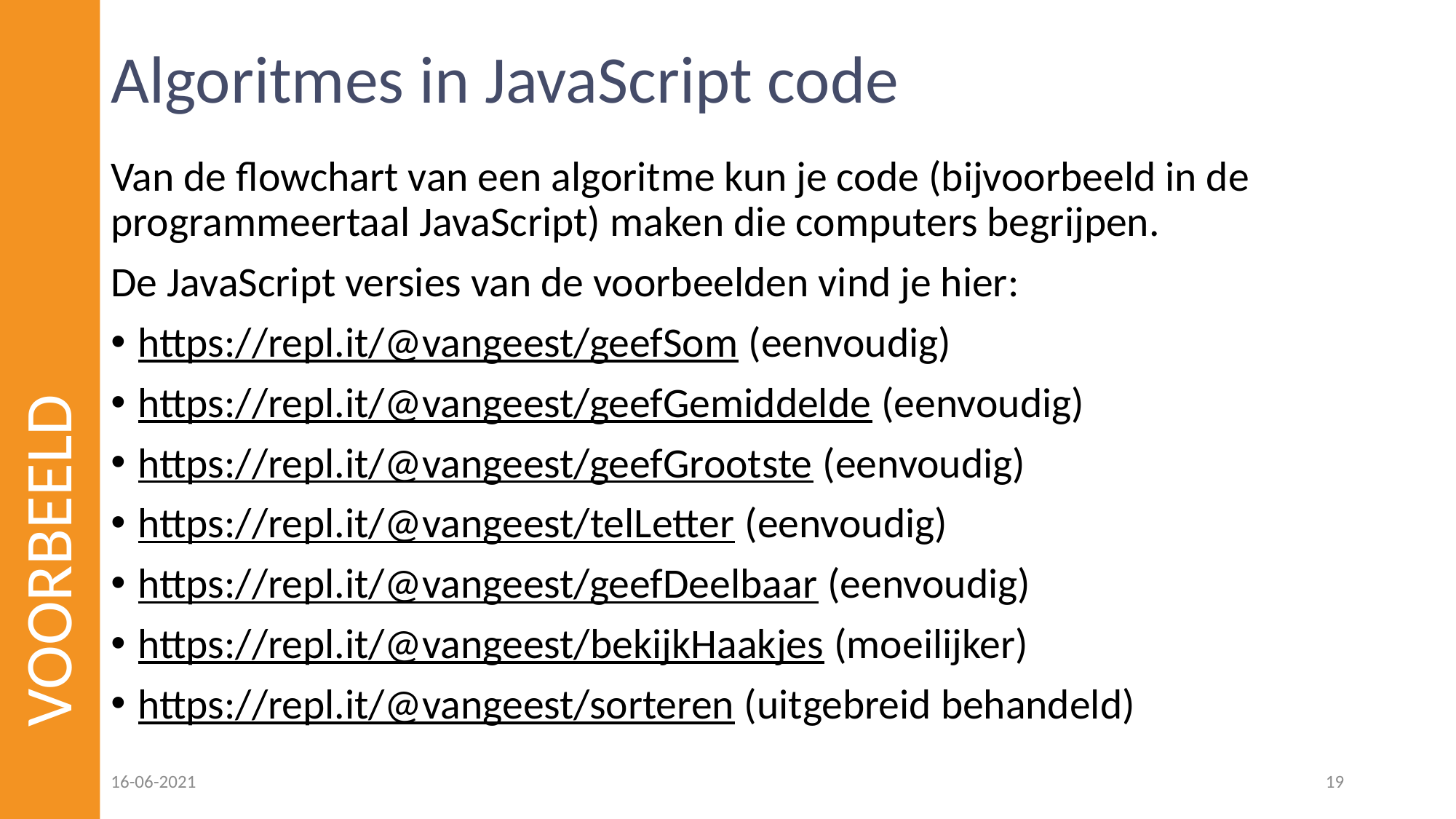

# Algoritmes in JavaScript code
Van de flowchart van een algoritme kun je code (bijvoorbeeld in de programmeertaal JavaScript) maken die computers begrijpen.
De JavaScript versies van de voorbeelden vind je hier:
https://repl.it/@vangeest/geefSom (eenvoudig)
https://repl.it/@vangeest/geefGemiddelde (eenvoudig)
https://repl.it/@vangeest/geefGrootste (eenvoudig)
https://repl.it/@vangeest/telLetter (eenvoudig)
https://repl.it/@vangeest/geefDeelbaar (eenvoudig)
https://repl.it/@vangeest/bekijkHaakjes (moeilijker)
https://repl.it/@vangeest/sorteren (uitgebreid behandeld)

VOORBEELD
16-06-2021

19